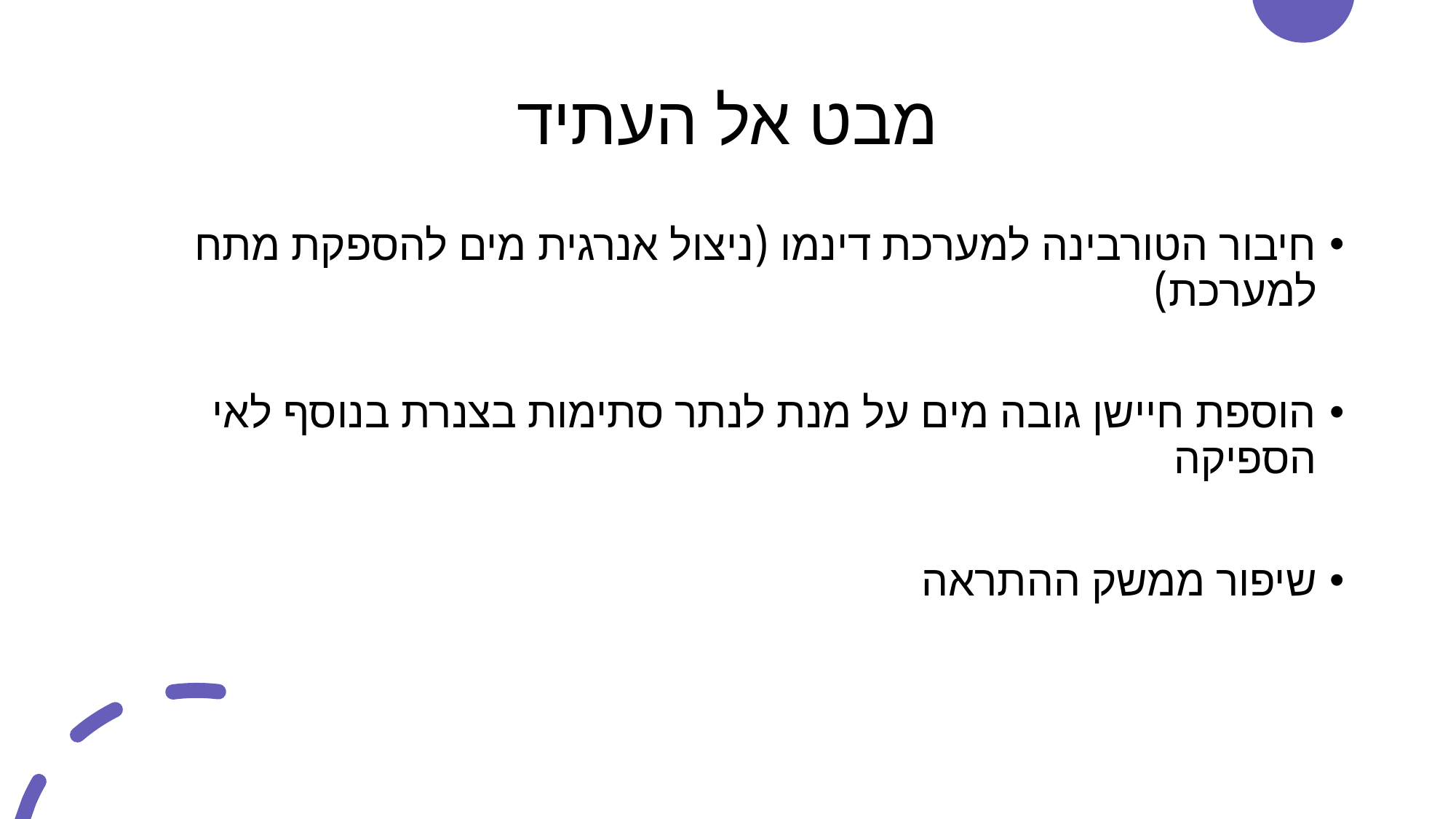

# מבט אל העתיד
חיבור הטורבינה למערכת דינמו (ניצול אנרגית מים להספקת מתח למערכת)

הוספת חיישן גובה מים על מנת לנתר סתימות בצנרת בנוסף לאי הספיקה

שיפור ממשק ההתראה